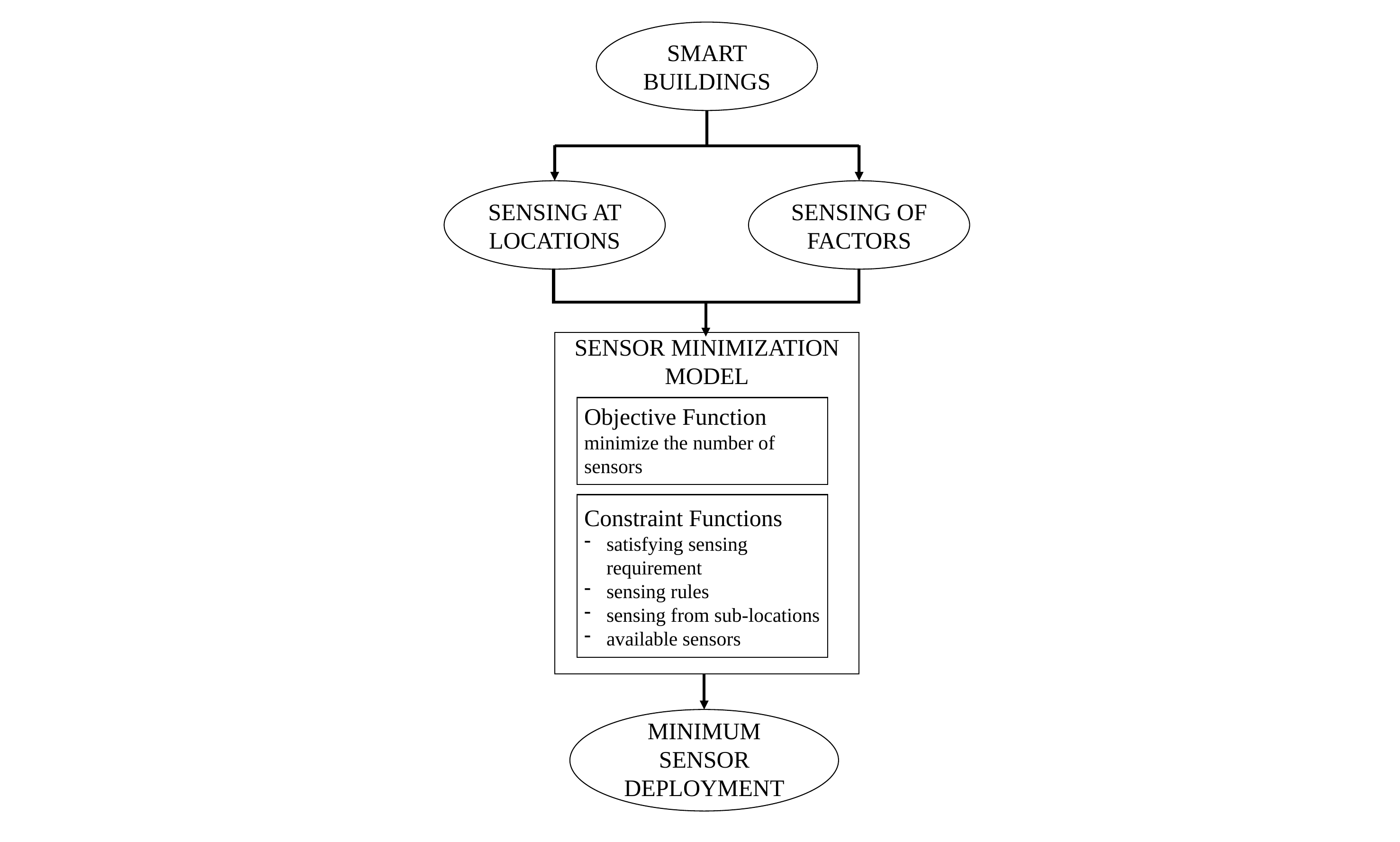

SMART BUILDINGS
SENSING AT LOCATIONS
SENSING OF FACTORS
SENSOR MINIMIZATION MODEL

Objective Function
minimize the number of sensors
Constraint Functions
satisfying sensing requirement
sensing rules
sensing from sub-locations
available sensors
MINIMUM SENSOR DEPLOYMENT